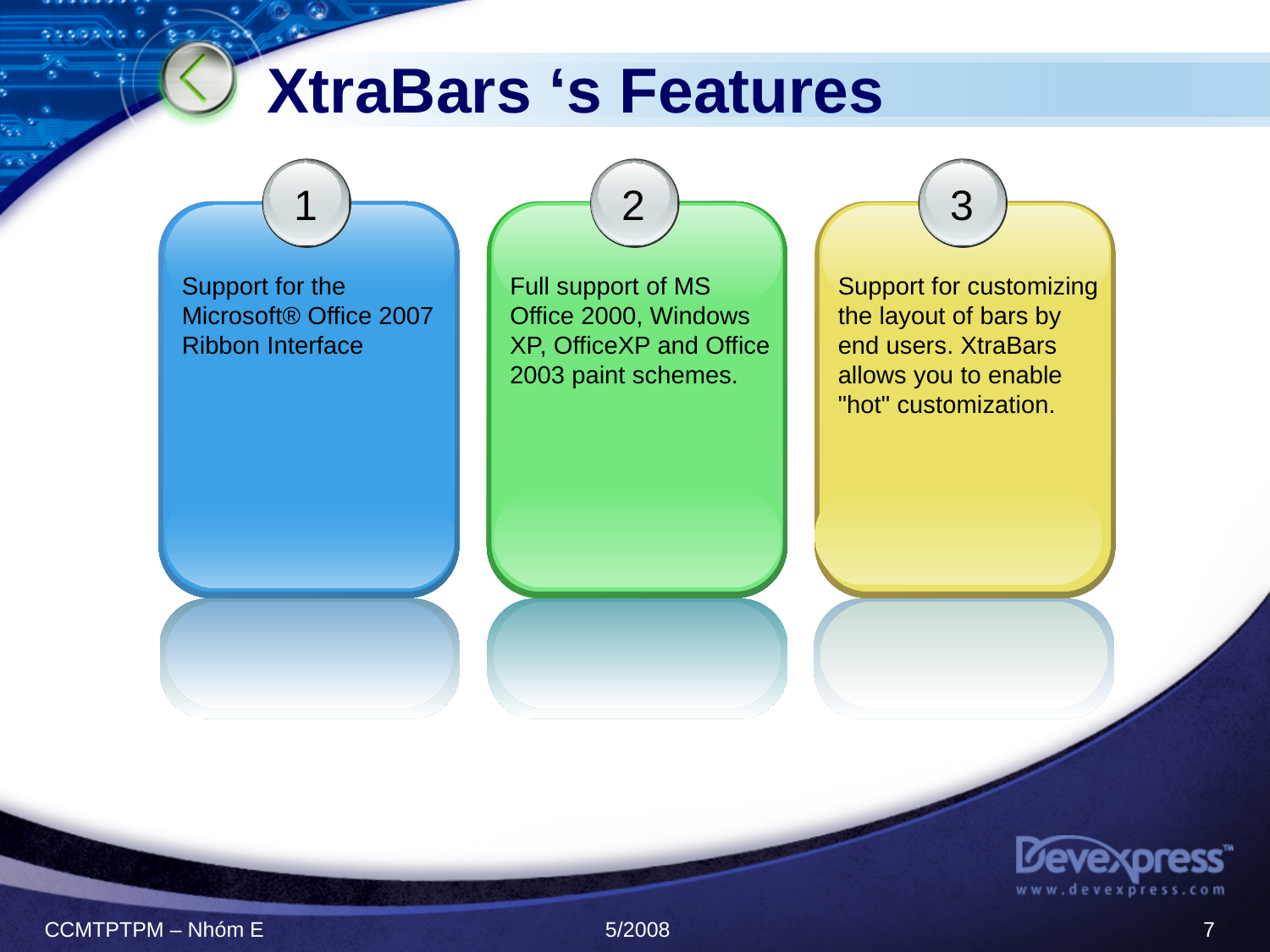

# XtraBars ‘s Features

1

Support for the Microsoft® Office 2007 Ribbon Interface

2

Full support of MS Office 2000, Windows XP, OfficeXP and Office 2003 paint schemes.

3

Support for customizing the layout of bars by end users. XtraBars allows you to enable "hot" customization.

5/2008
7